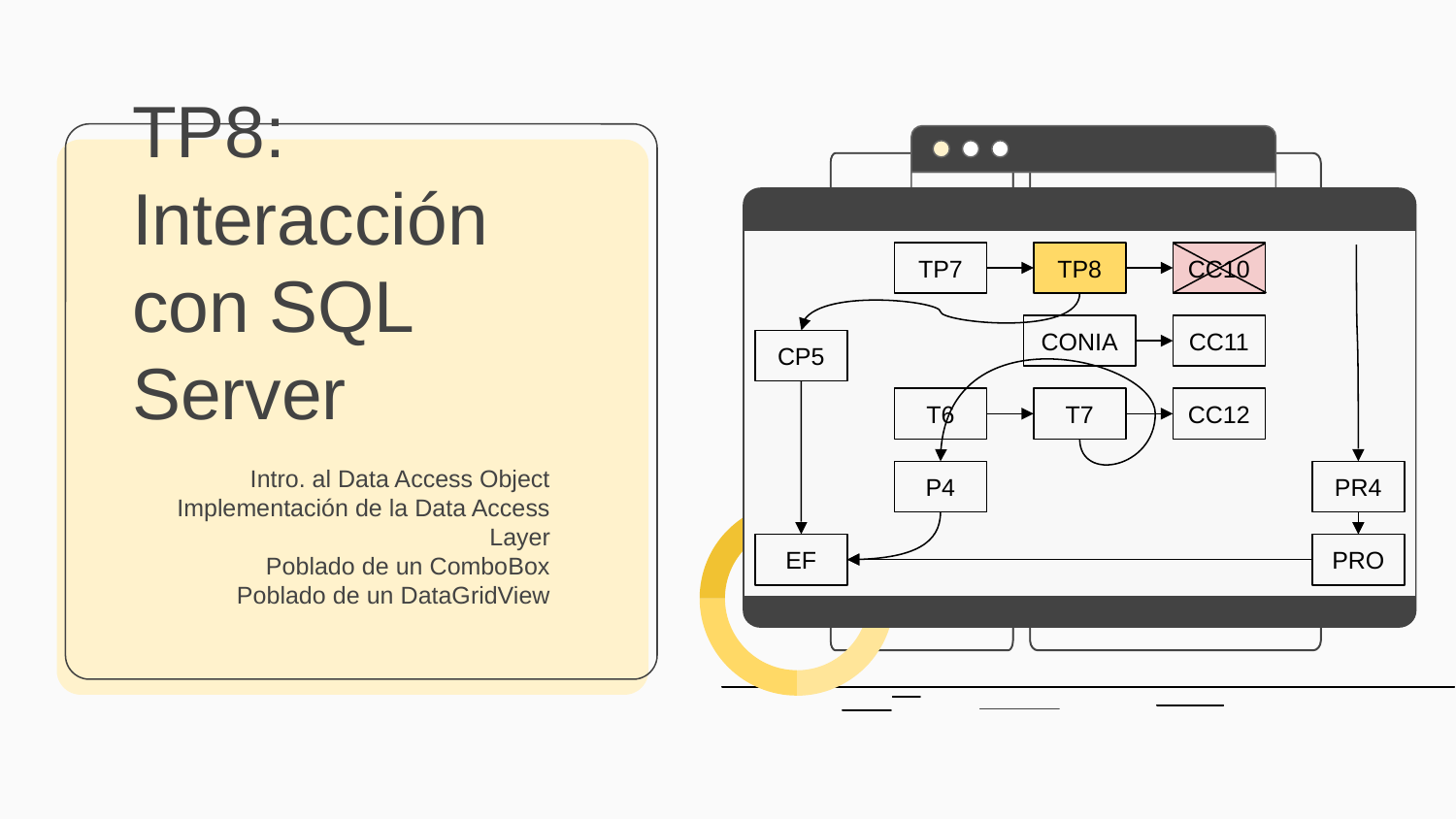

TP7
TP8
CC10
CC11
CONIA
CP5
T6
T7
CC12
P4
PR4
PRO
EF
# TP8: Interacción con SQL Server

Intro. al Data Access Object
Implementación de la Data Access Layer
Poblado de un ComboBox
Poblado de un DataGridView